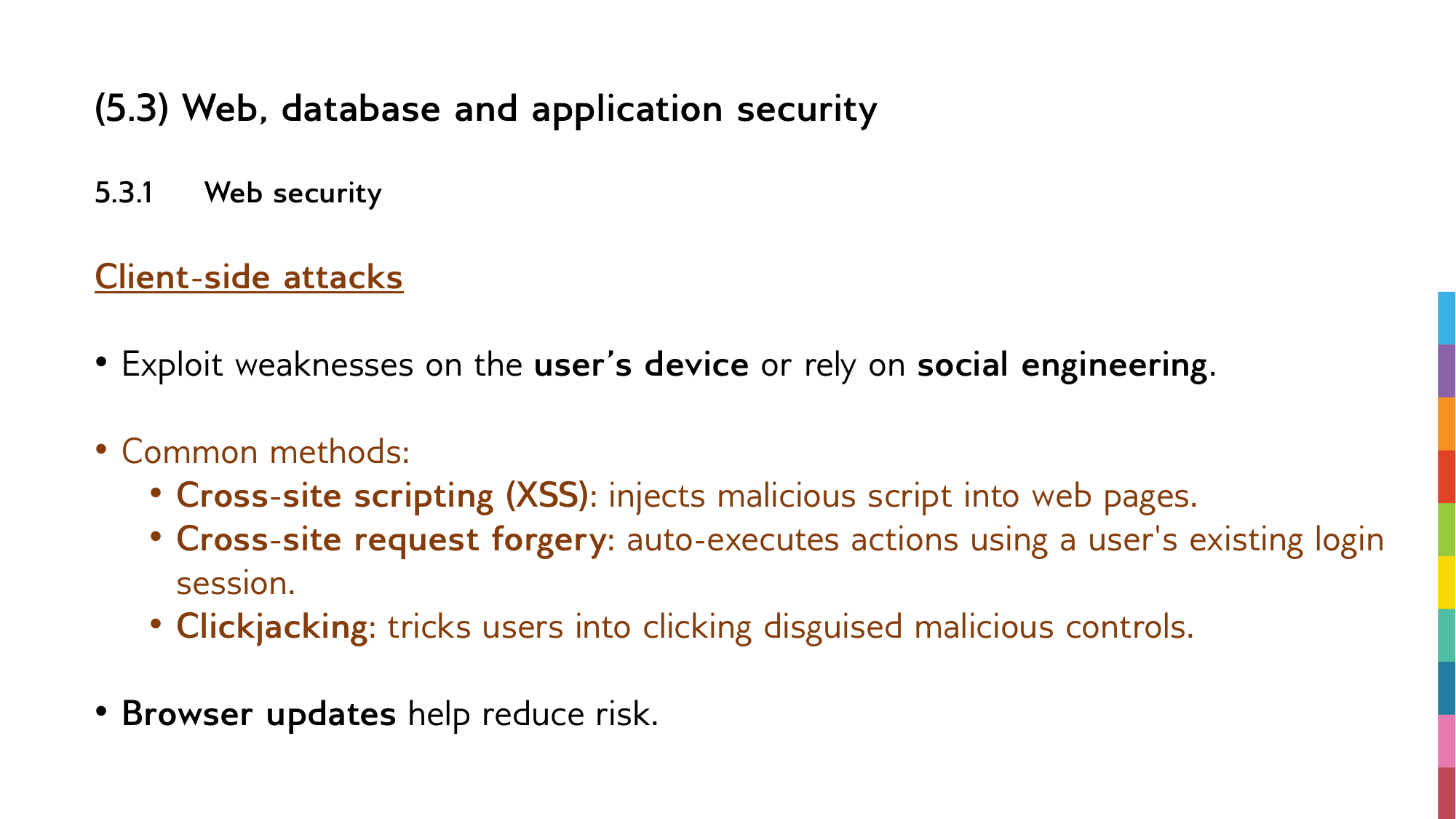

# (5.3) Web, database and application security
5.3.1	Web security

Client-side attacks

Exploit weaknesses on the user’s device or rely on social engineering.

Common methods:
Cross-site scripting (XSS): injects malicious script into web pages.
Cross-site request forgery: auto-executes actions using a user's existing login session.
Clickjacking: tricks users into clicking disguised malicious controls.

Browser updates help reduce risk.